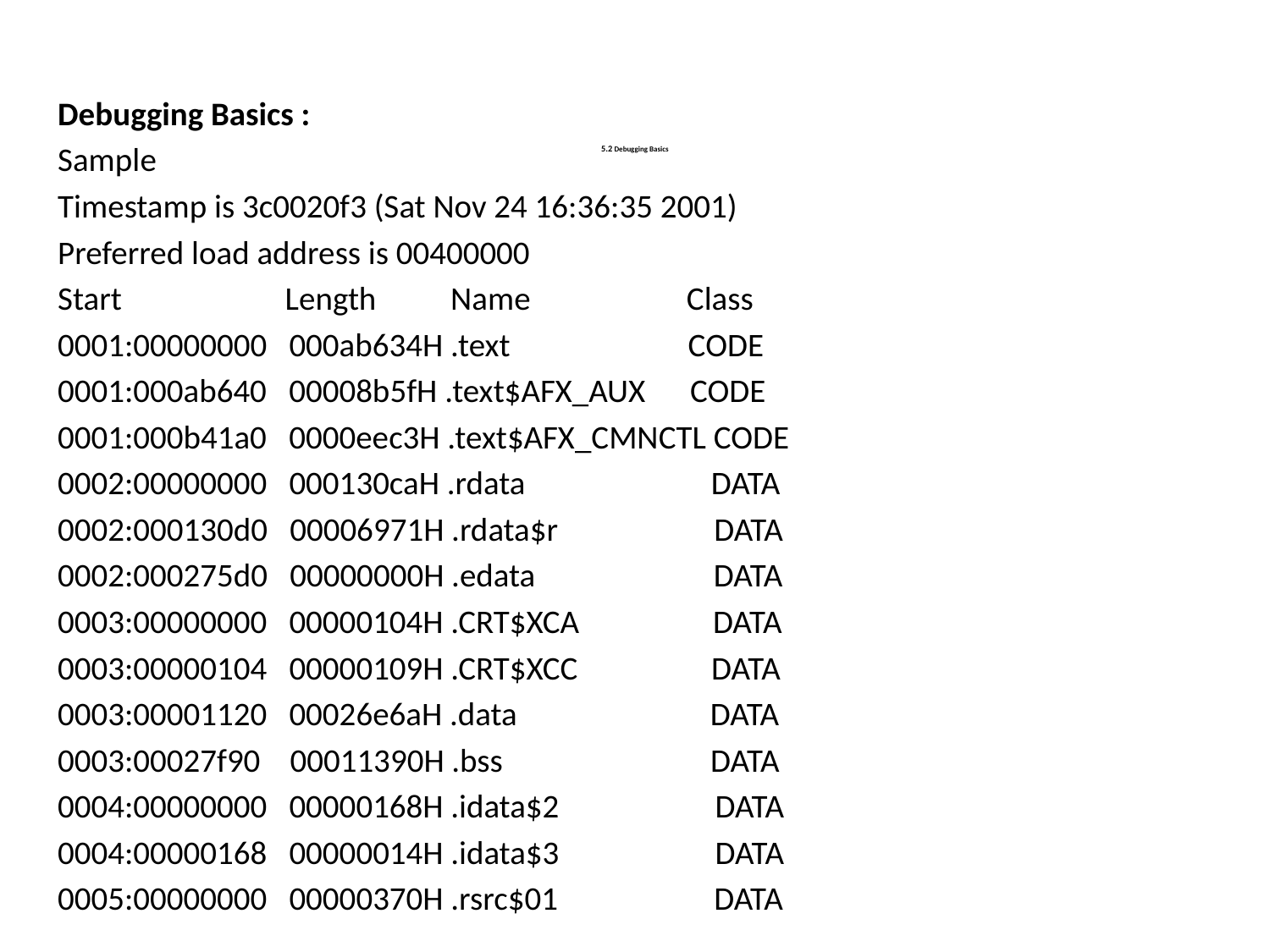

Debugging Basics :
Sample
Timestamp is 3c0020f3 (Sat Nov 24 16:36:35 2001)
Preferred load address is 00400000
Start                      Length          Name                     Class
0001:00000000   000ab634H .text                        CODE
0001:000ab640   00008b5fH .text$AFX_AUX      CODE
0001:000b41a0   0000eec3H .text$AFX_CMNCTL CODE
0002:00000000   000130caH .rdata                         DATA
0002:000130d0   00006971H .rdata$r                     DATA
0002:000275d0   00000000H .edata                        DATA
0003:00000000   00000104H .CRT$XCA                  DATA
0003:00000104   00000109H .CRT$XCC                  DATA
0003:00001120   00026e6aH .data                          DATA
0003:00027f90    00011390H .bss                            DATA
0004:00000000   00000168H .idata$2                     DATA
0004:00000168   00000014H .idata$3                     DATA
0005:00000000   00000370H .rsrc$01                     DATA
# 5.2 Debugging Basics